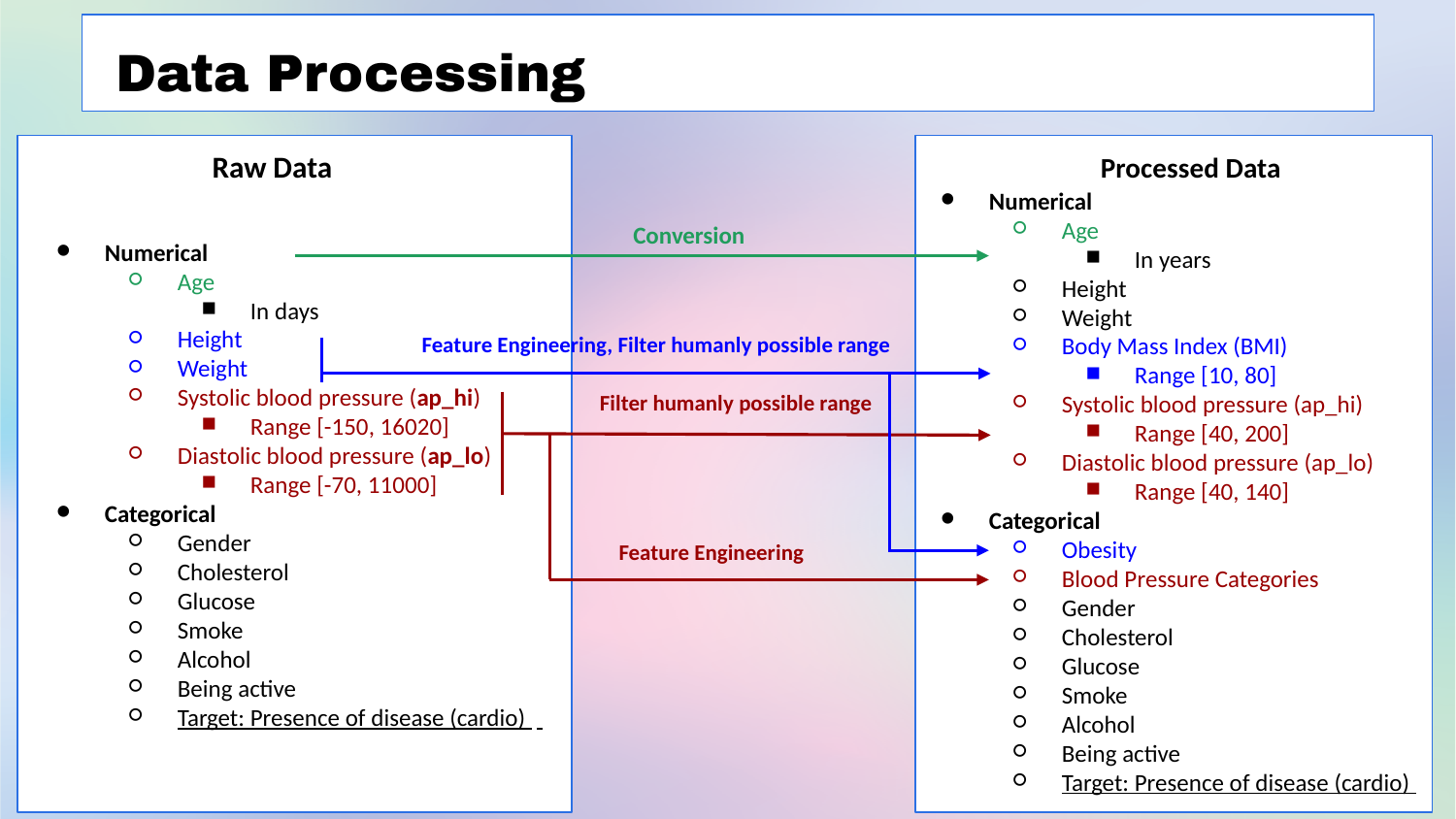

Data Processing
Raw Data
Processed Data

Numerical
Age
In years
Height
Weight
Body Mass Index (BMI)
Range [10, 80]
Systolic blood pressure (ap_hi)
Range [40, 200]
Diastolic blood pressure (ap_lo)
Range [40, 140]
Categorical
Obesity
Blood Pressure Categories
Gender
Cholesterol
Glucose
Smoke
Alcohol
Being active
Target: Presence of disease (cardio)
Conversion
Numerical
Age
In days
Height
Weight
Systolic blood pressure (ap_hi)
Range [-150, 16020]
Diastolic blood pressure (ap_lo)
Range [-70, 11000]
Categorical
Gender
Cholesterol
Glucose
Smoke
Alcohol
Being active
Target: Presence of disease (cardio)
Feature Engineering, Filter humanly possible range
Filter humanly possible range
Feature Engineering